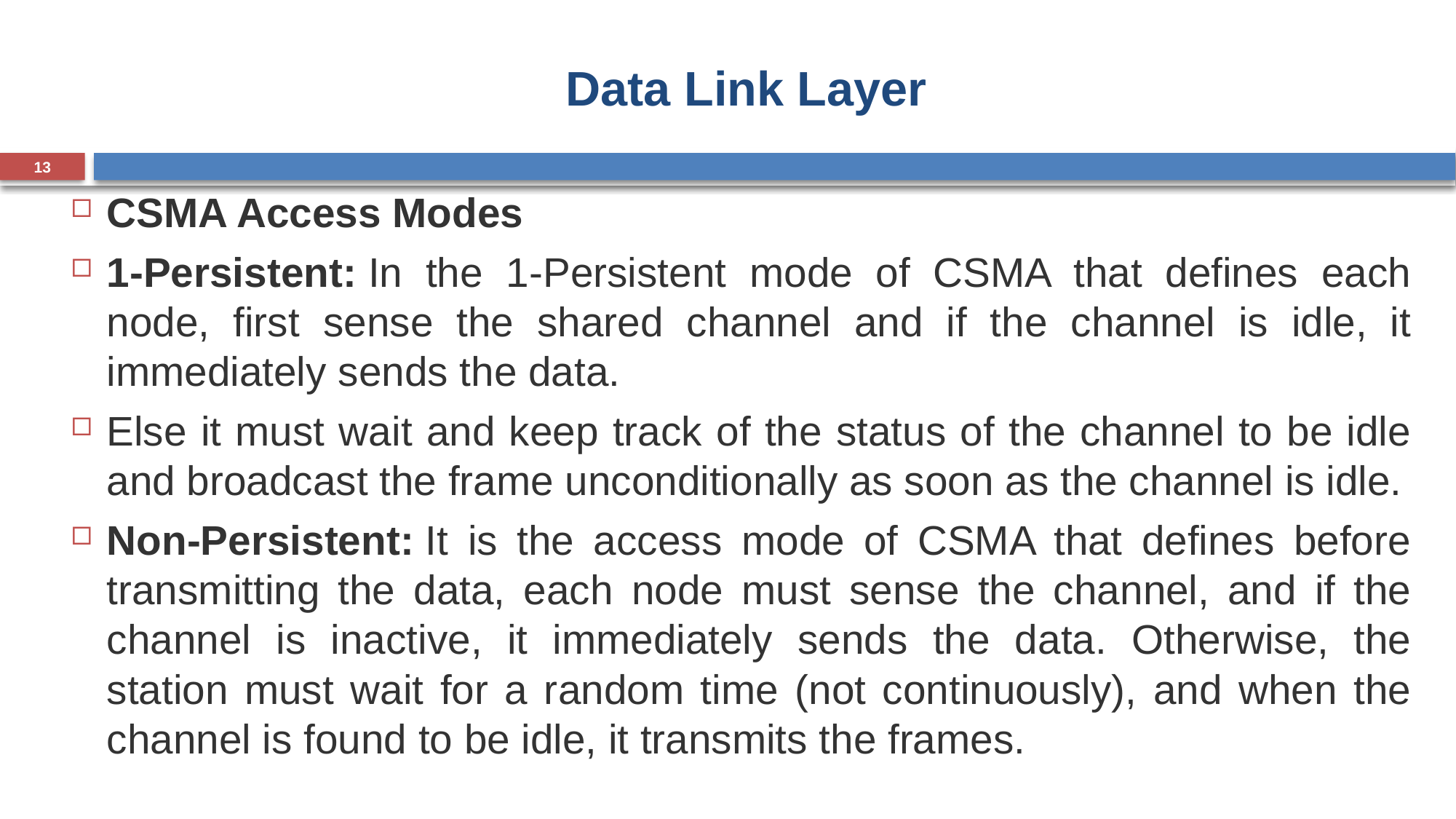

# Data Link Layer
13
CSMA Access Modes
1-Persistent: In the 1-Persistent mode of CSMA that defines each node, first sense the shared channel and if the channel is idle, it immediately sends the data.
Else it must wait and keep track of the status of the channel to be idle and broadcast the frame unconditionally as soon as the channel is idle.
Non-Persistent: It is the access mode of CSMA that defines before transmitting the data, each node must sense the channel, and if the channel is inactive, it immediately sends the data. Otherwise, the station must wait for a random time (not continuously), and when the channel is found to be idle, it transmits the frames.